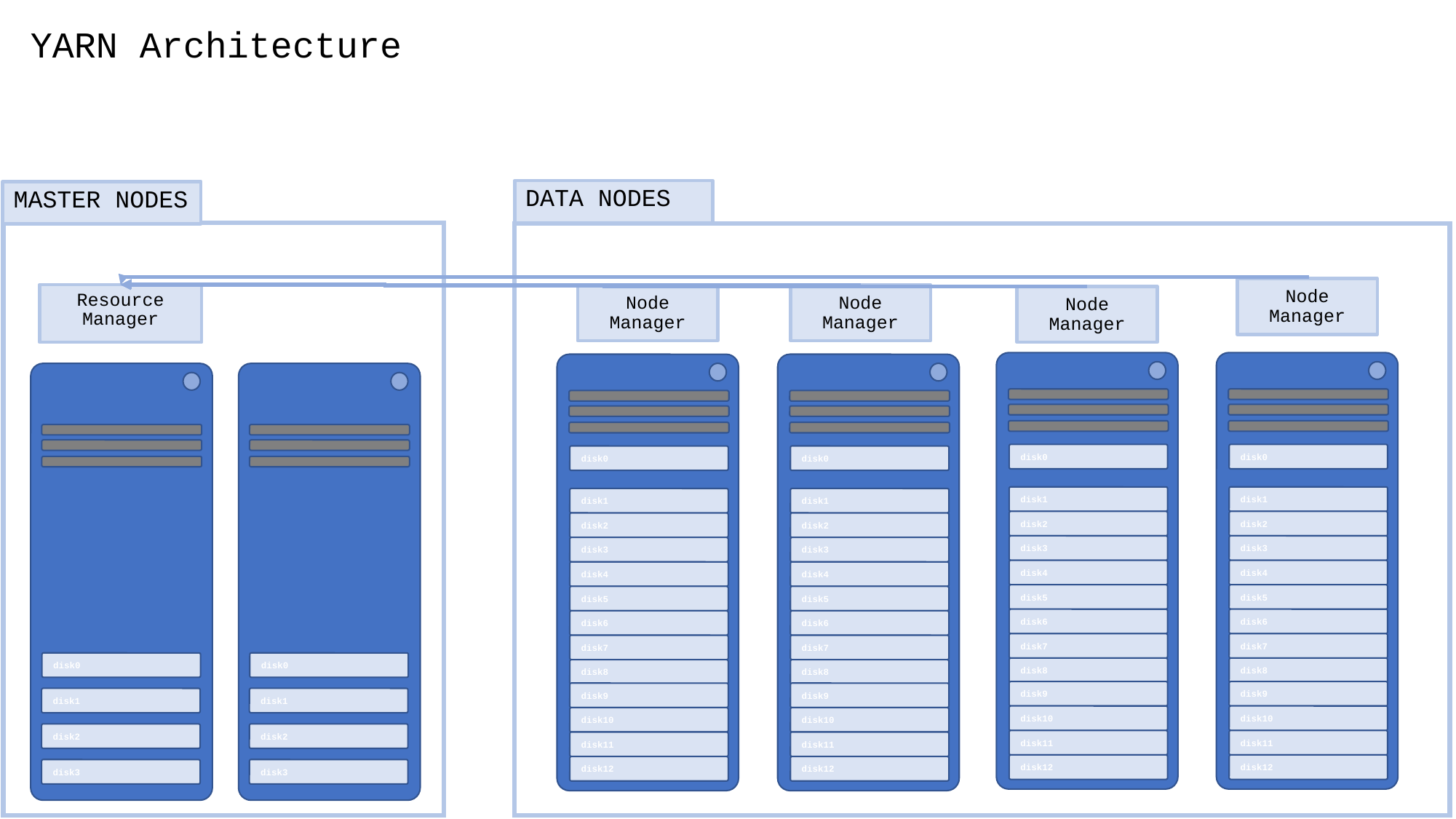

YARN Architecture
DATA NODES
MASTER NODES

Node Manager
Resource Manager
Node Manager
Node Manager
Node Manager

disk0
disk1
disk2
disk3
disk4
disk5
disk6
disk7
disk8
disk9
disk10
disk11
disk12

disk0
disk1
disk2
disk3
disk4
disk5
disk6
disk7
disk8
disk9
disk10
disk11
disk12

disk0
disk1
disk2
disk3
disk4
disk5
disk6
disk7
disk8
disk9
disk10
disk11
disk12

disk0
disk1
disk2
disk3
disk4
disk5
disk6
disk7
disk8
disk9
disk10
disk11
disk12

disk0
disk1
disk2
disk3

disk0
disk1
disk2
disk3